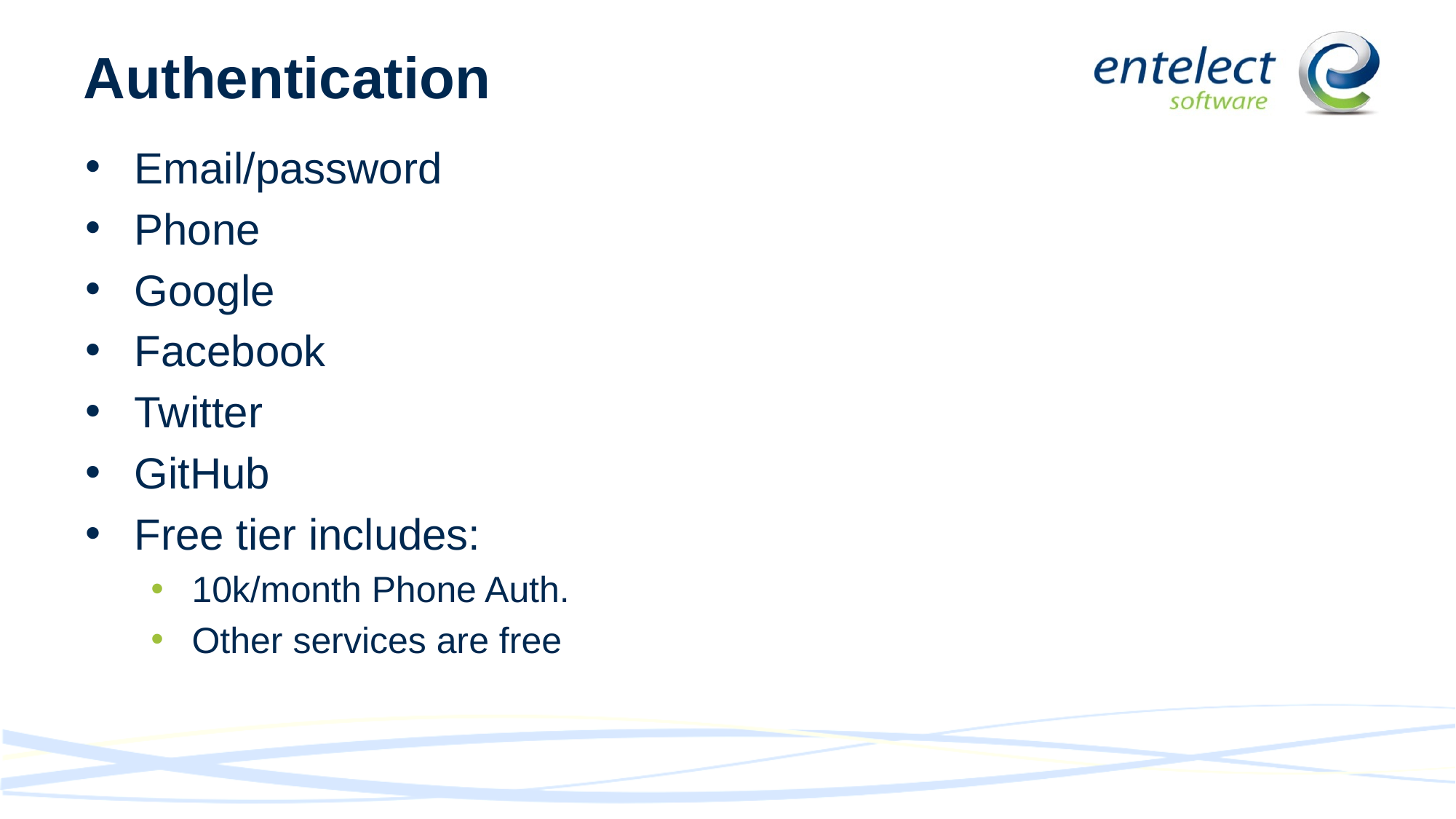

# Authentication
Email/password
Phone
Google
Facebook
Twitter
GitHub
Free tier includes:
10k/month Phone Auth.
Other services are free